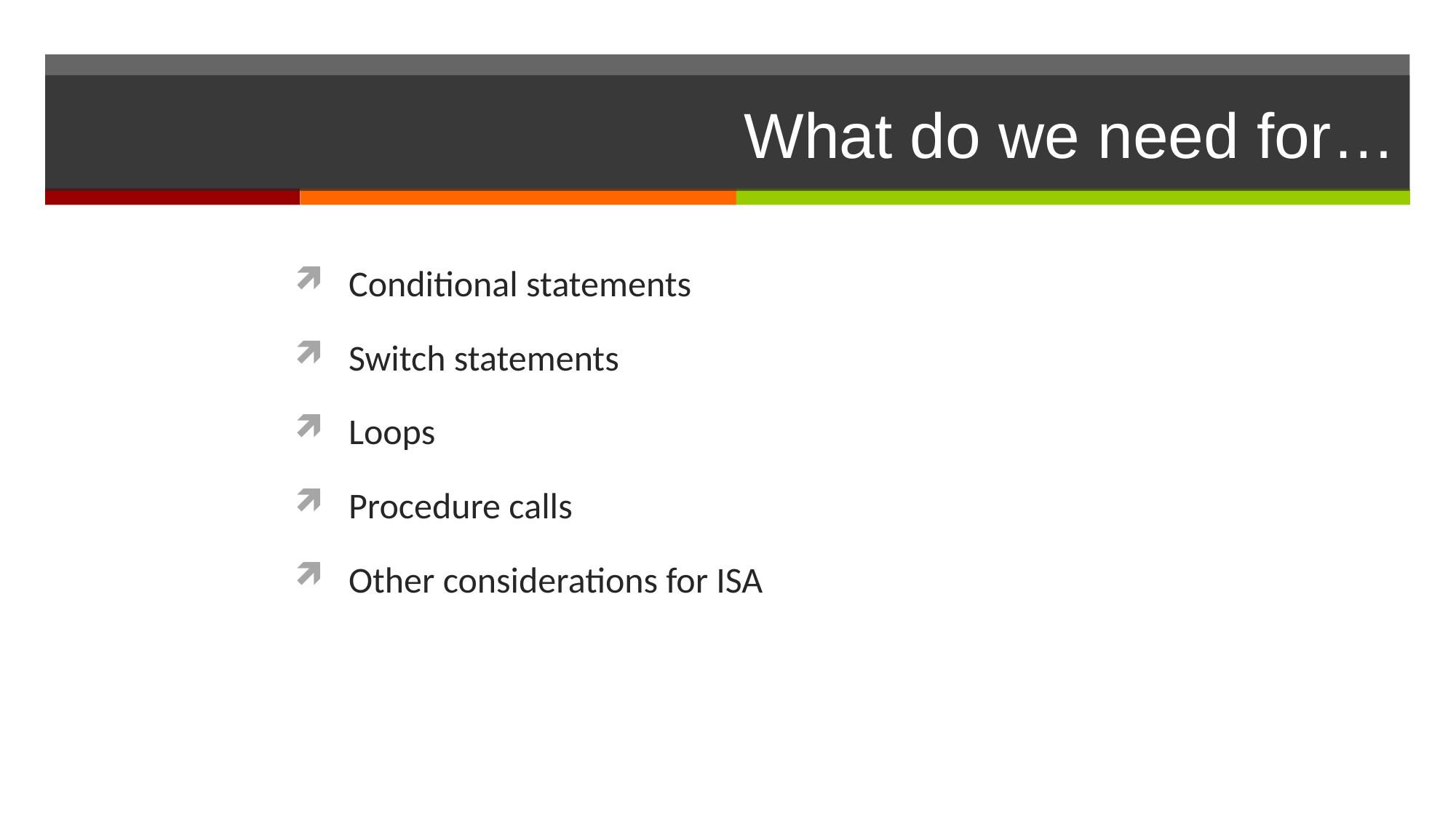

# What do we need for…
Conditional statements
Switch statements
Loops
Procedure calls
Other considerations for ISA